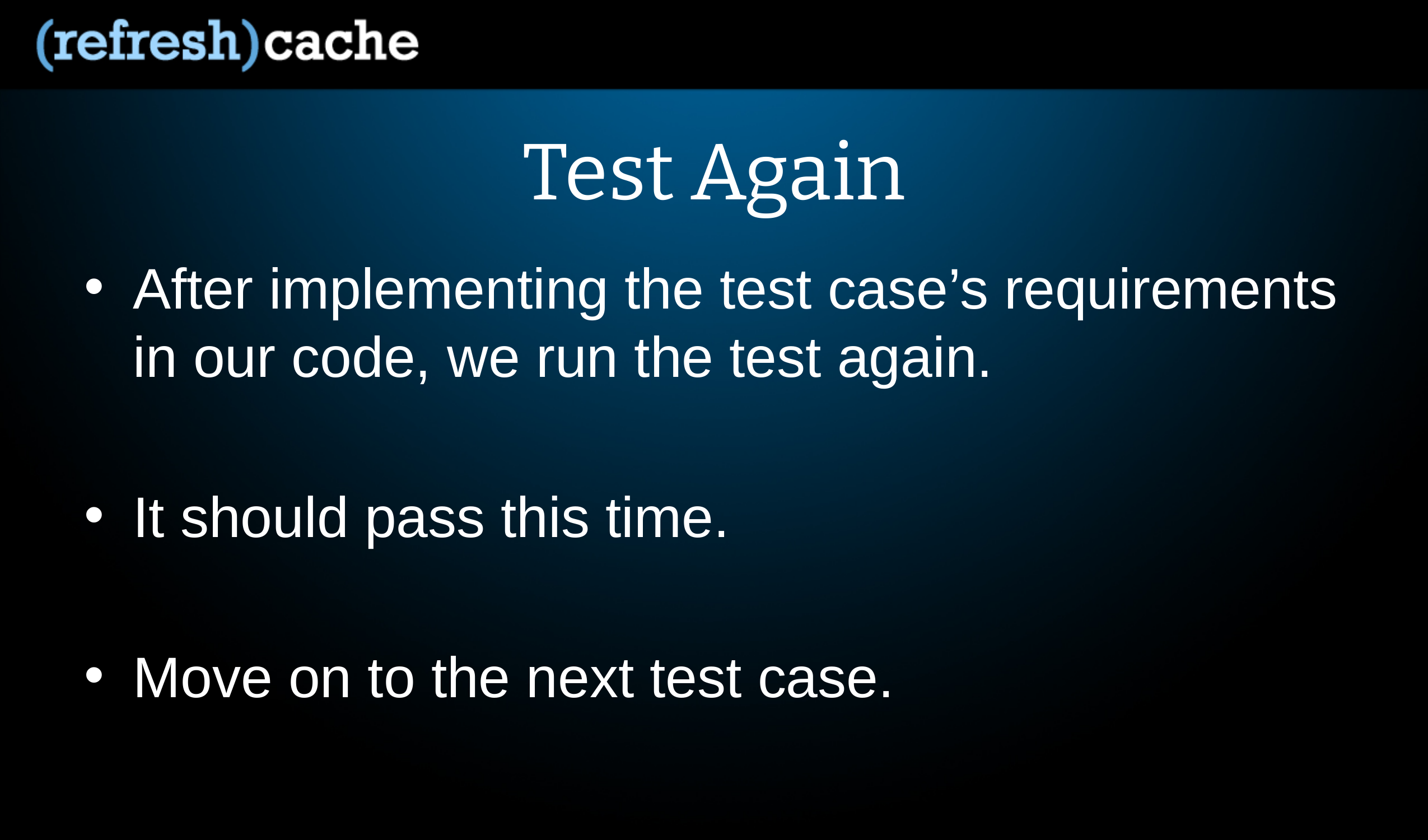

# Test Again
After implementing the test case’s requirements in our code, we run the test again.

It should pass this time.

Move on to the next test case.